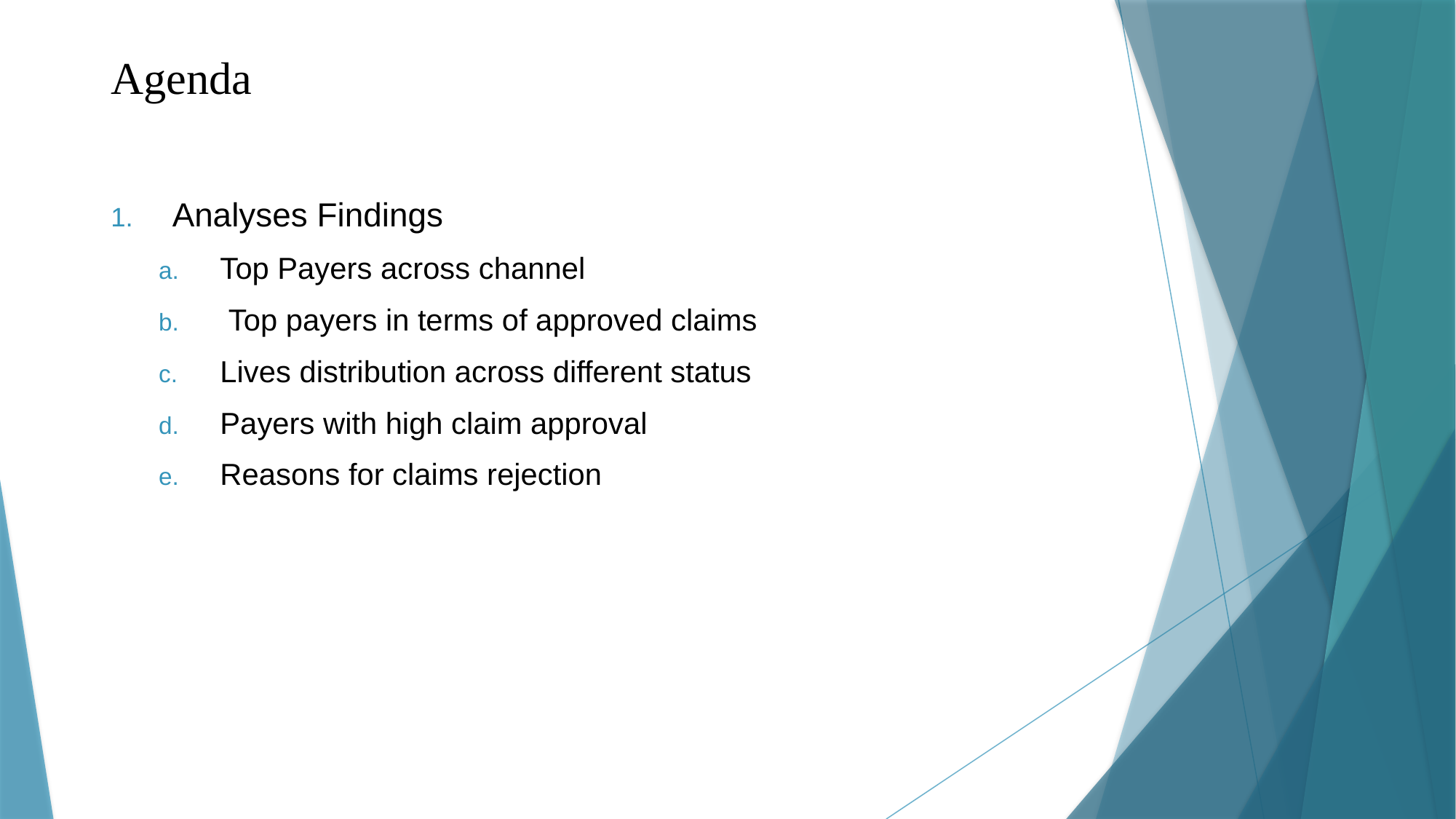

# Agenda
Analyses Findings
Top Payers across channel
 Top payers in terms of approved claims
Lives distribution across different status
Payers with high claim approval
Reasons for claims rejection